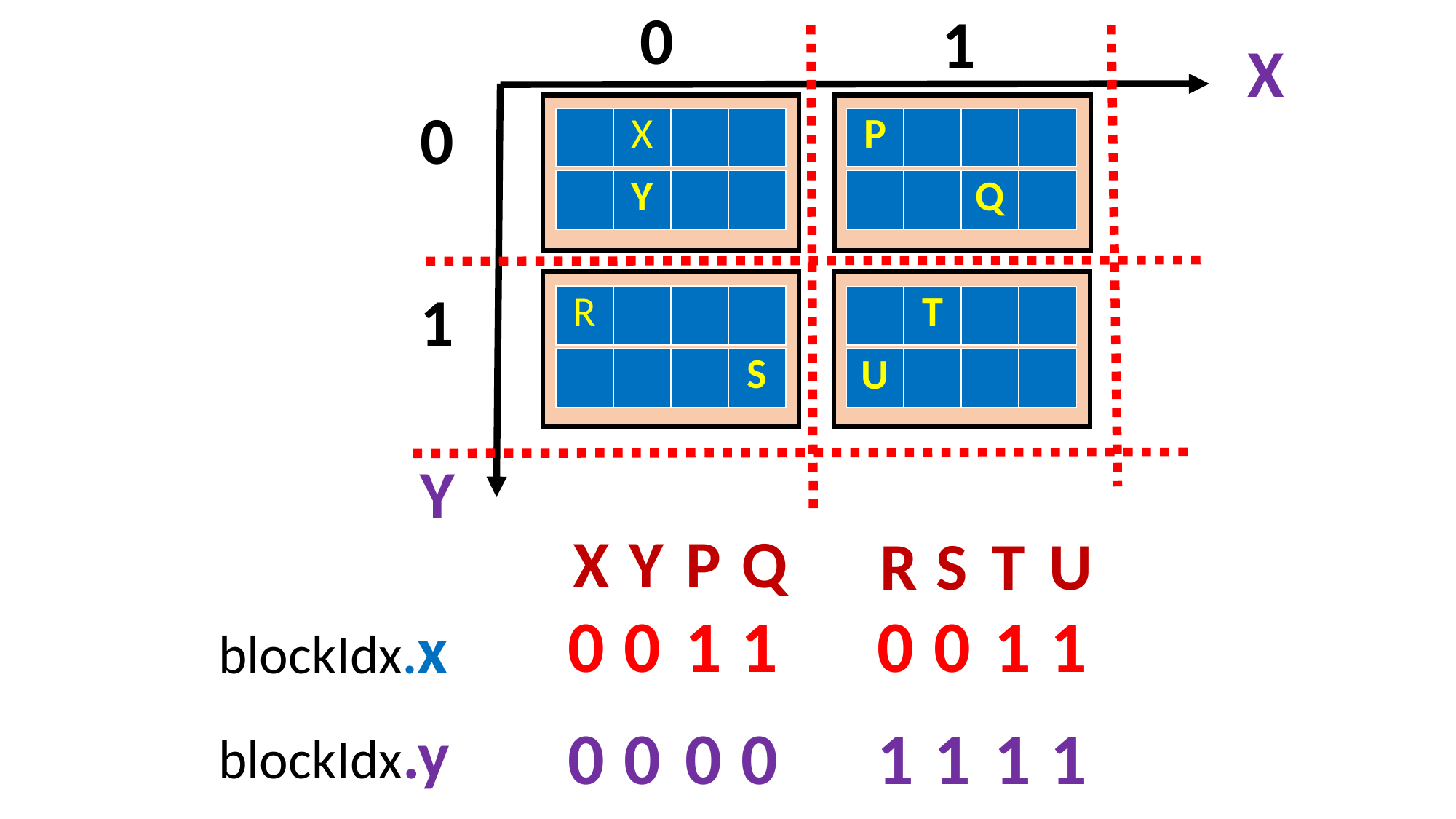

0
1
X
0

|  | X |  |  |
| --- | --- | --- | --- |
| P |  |  |  |
| --- | --- | --- | --- |
|  | Y |  |  |
| --- | --- | --- | --- |
|  |  | Q |  |
| --- | --- | --- | --- |

1
| R |  |  |  |
| --- | --- | --- | --- |
|  | T |  |  |
| --- | --- | --- | --- |
|  |  |  | S |
| --- | --- | --- | --- |
| U |  |  |  |
| --- | --- | --- | --- |
Y
X
Y
P
Q
R
S
T
U
0
0
1
1
0
0
1
1
blockIdx.x
0
0
0
0
1
1
1
1
blockIdx.y